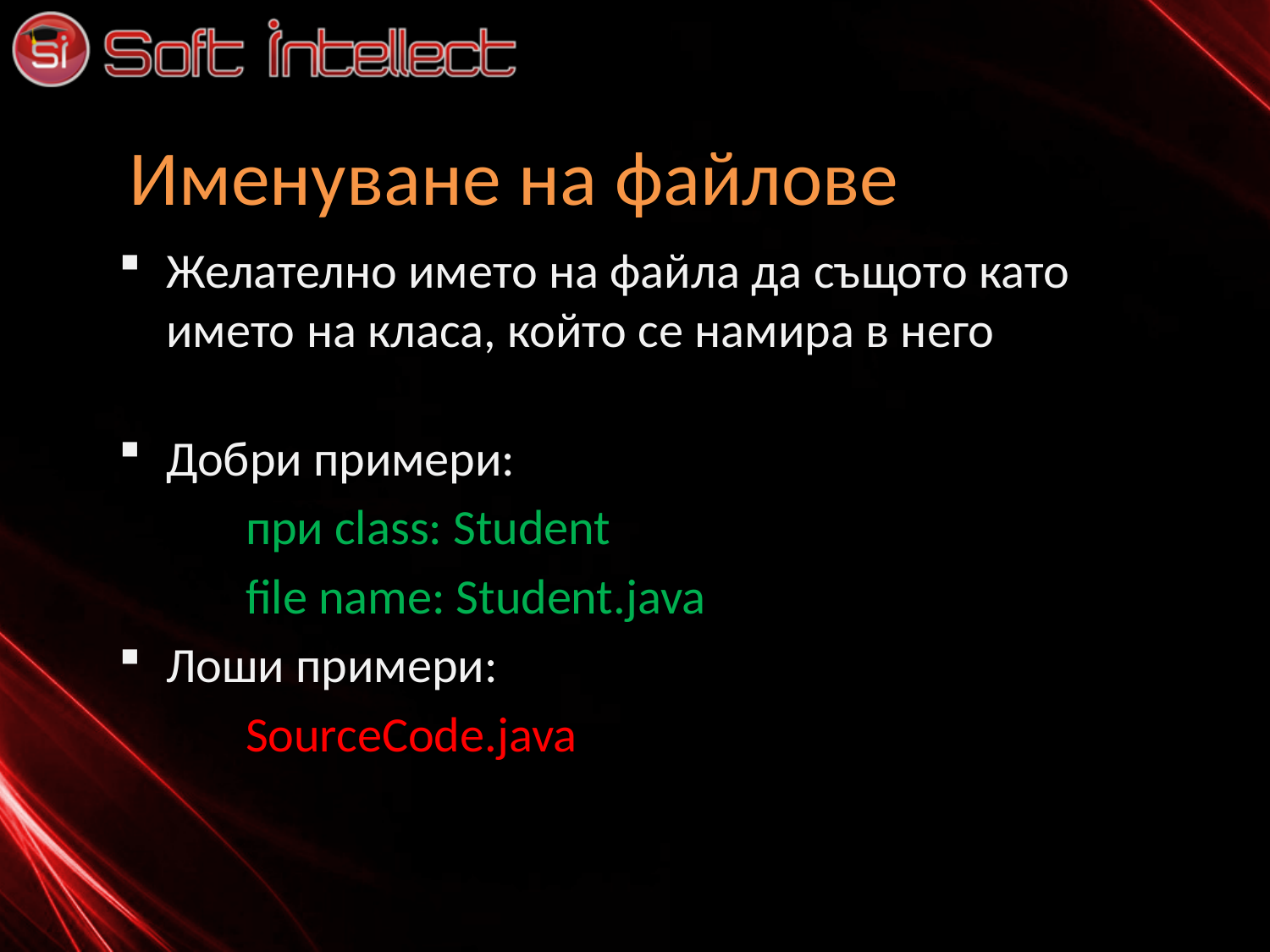

# Именуване на файлове
Желателно името на файла да същото като името на класа, който се намира в него

Добри примери:
	при class: Student
	file name: Student.java
Лоши примери:
	SourceCode.java